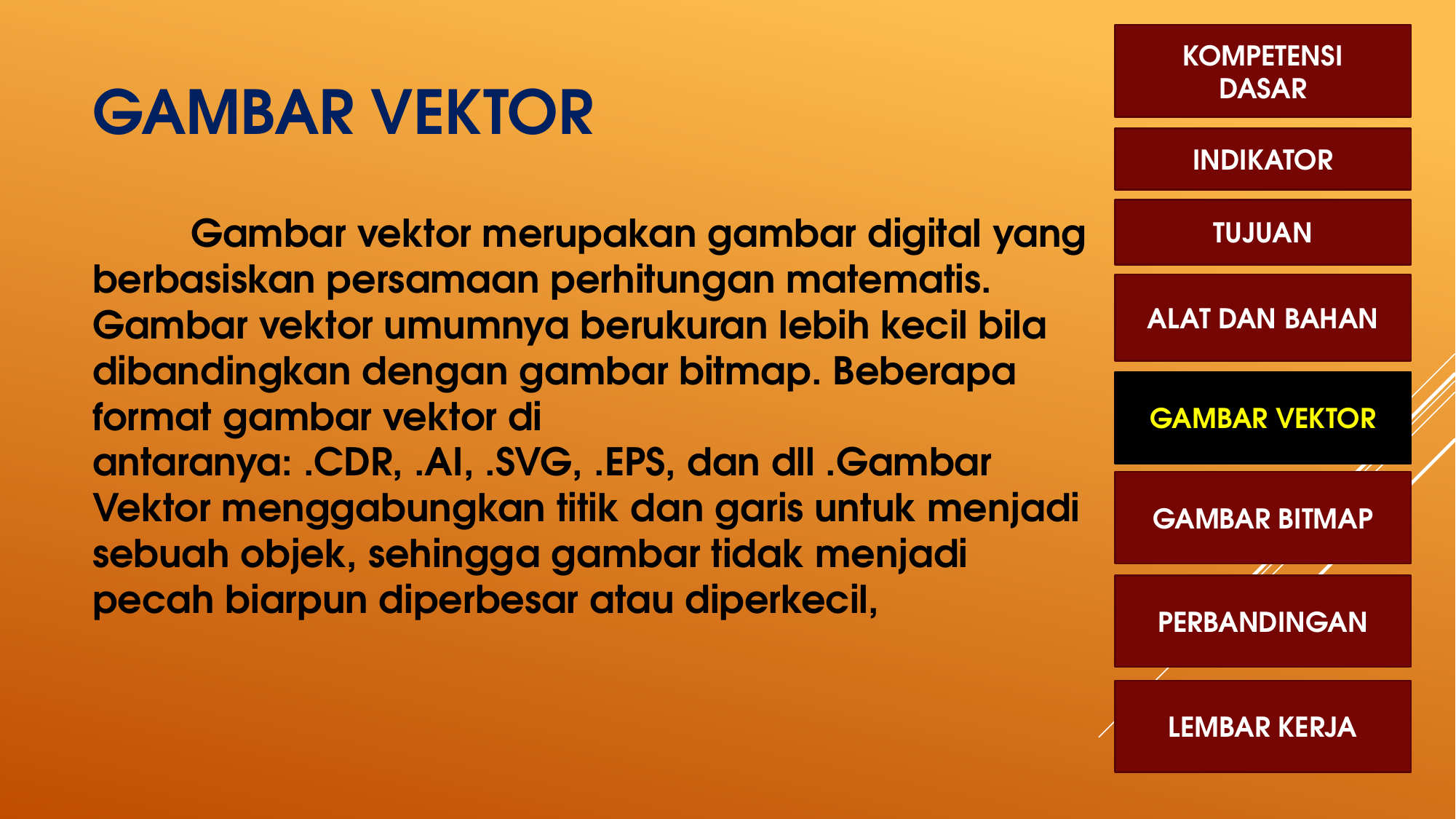

# GAMBAR VEKTOR
KOMPETENSI
DASAR
INDIKATOR
TUJUAN
	Gambar vektor merupakan gambar digital yang berbasiskan persamaan perhitungan matematis. Gambar vektor umumnya berukuran lebih kecil bila dibandingkan dengan gambar bitmap. Beberapa format gambar vektor di antaranya: .CDR, .AI, .SVG, .EPS, dan dll .Gambar Vektor menggabungkan titik dan garis untuk menjadi sebuah objek, sehingga gambar tidak menjadi pecah biarpun diperbesar atau diperkecil,

ALAT DAN BAHAN
GAMBAR VEKTOR
GAMBAR BITMAP
PERBANDINGAN
LEMBAR KERJA